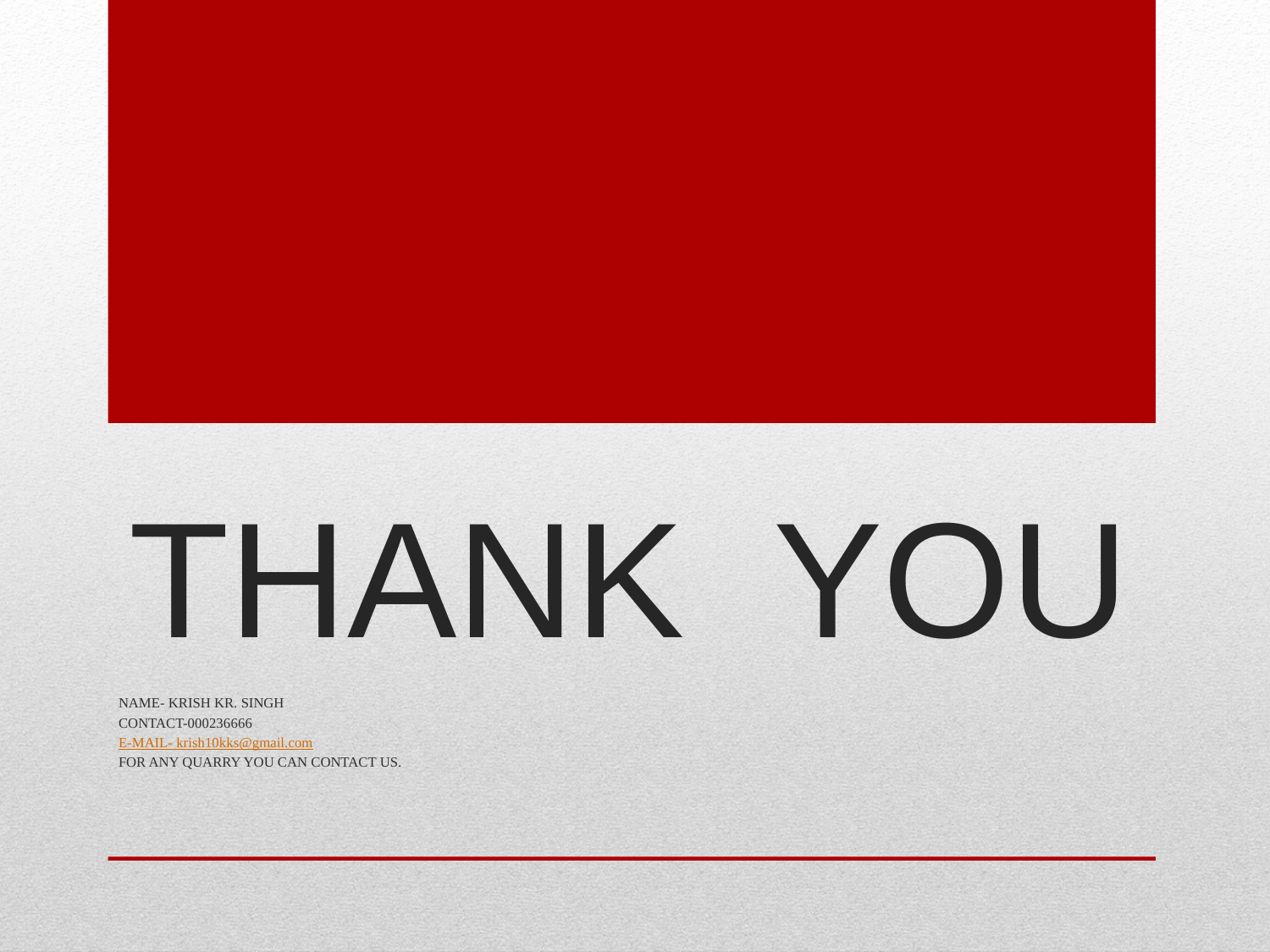

# THANK  YOU
NAME- KRISH KR. SINGH
CONTACT-000236666
E-MAIL- krish10kks@gmail.com
FOR ANY QUARRY YOU CAN CONTACT US.